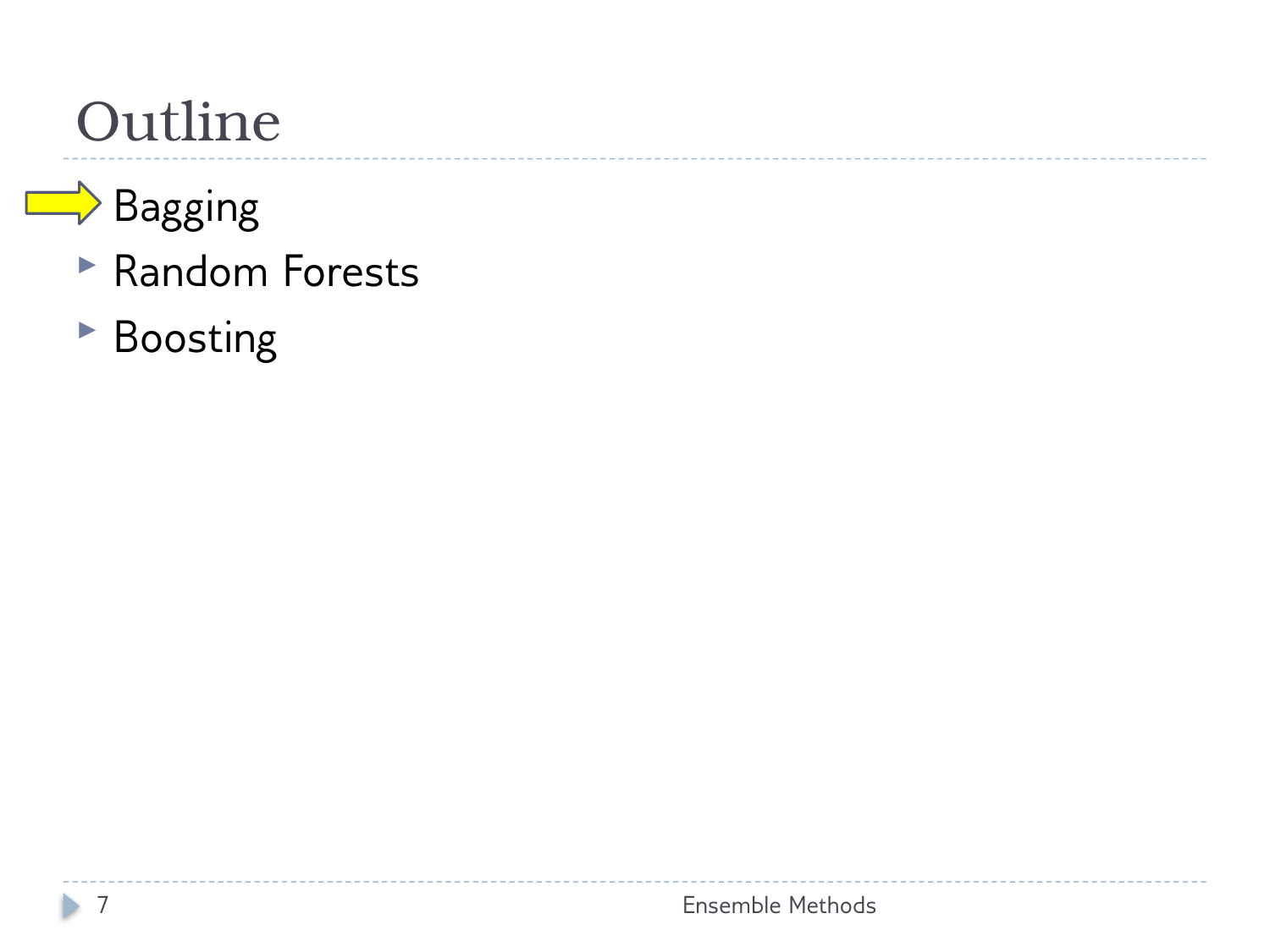

# Outline
Bagging
Random Forests
Boosting

7
Ensemble Methods